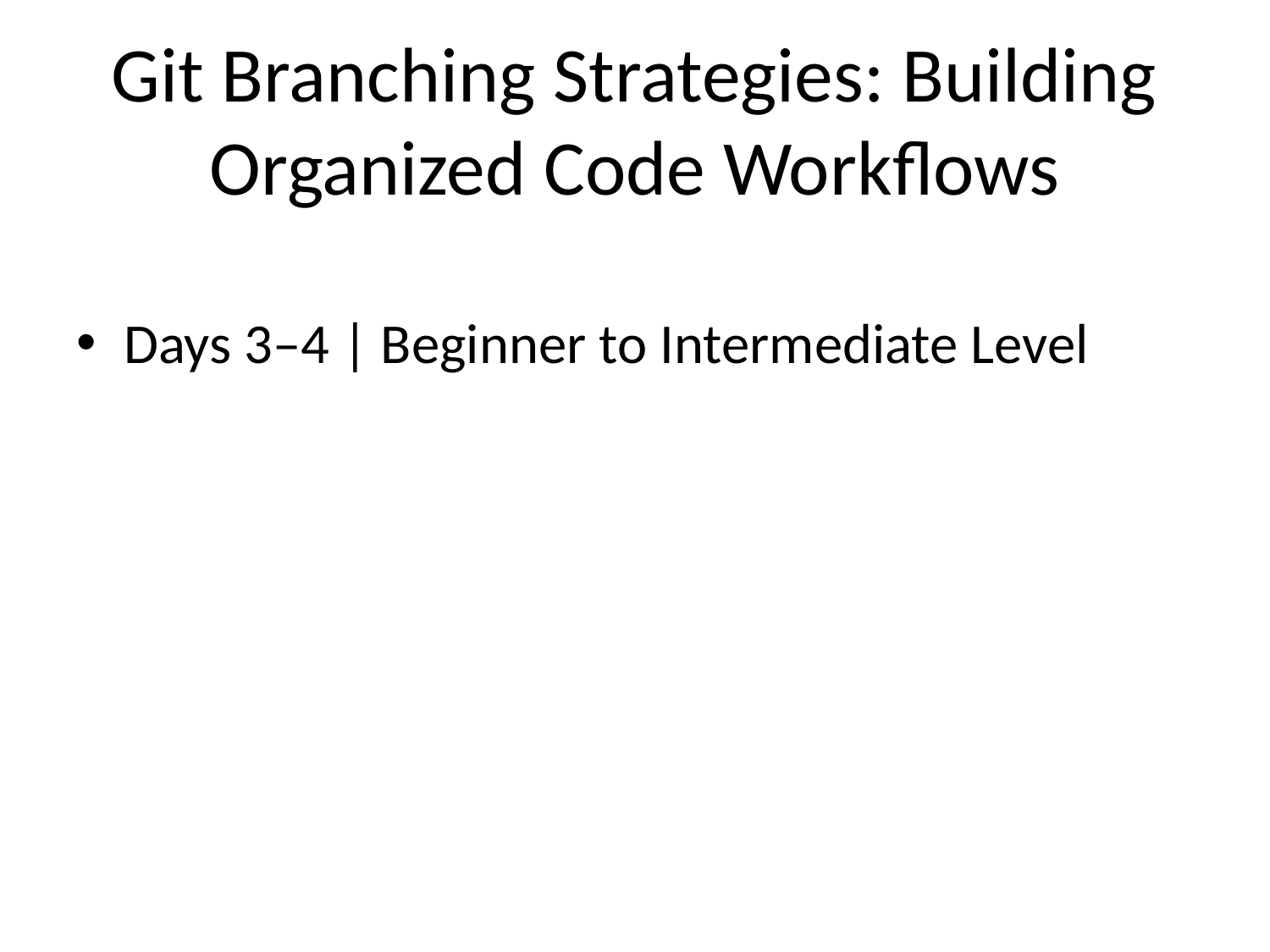

# Git Branching Strategies: Building Organized Code Workflows

Days 3–4 | Beginner to Intermediate Level